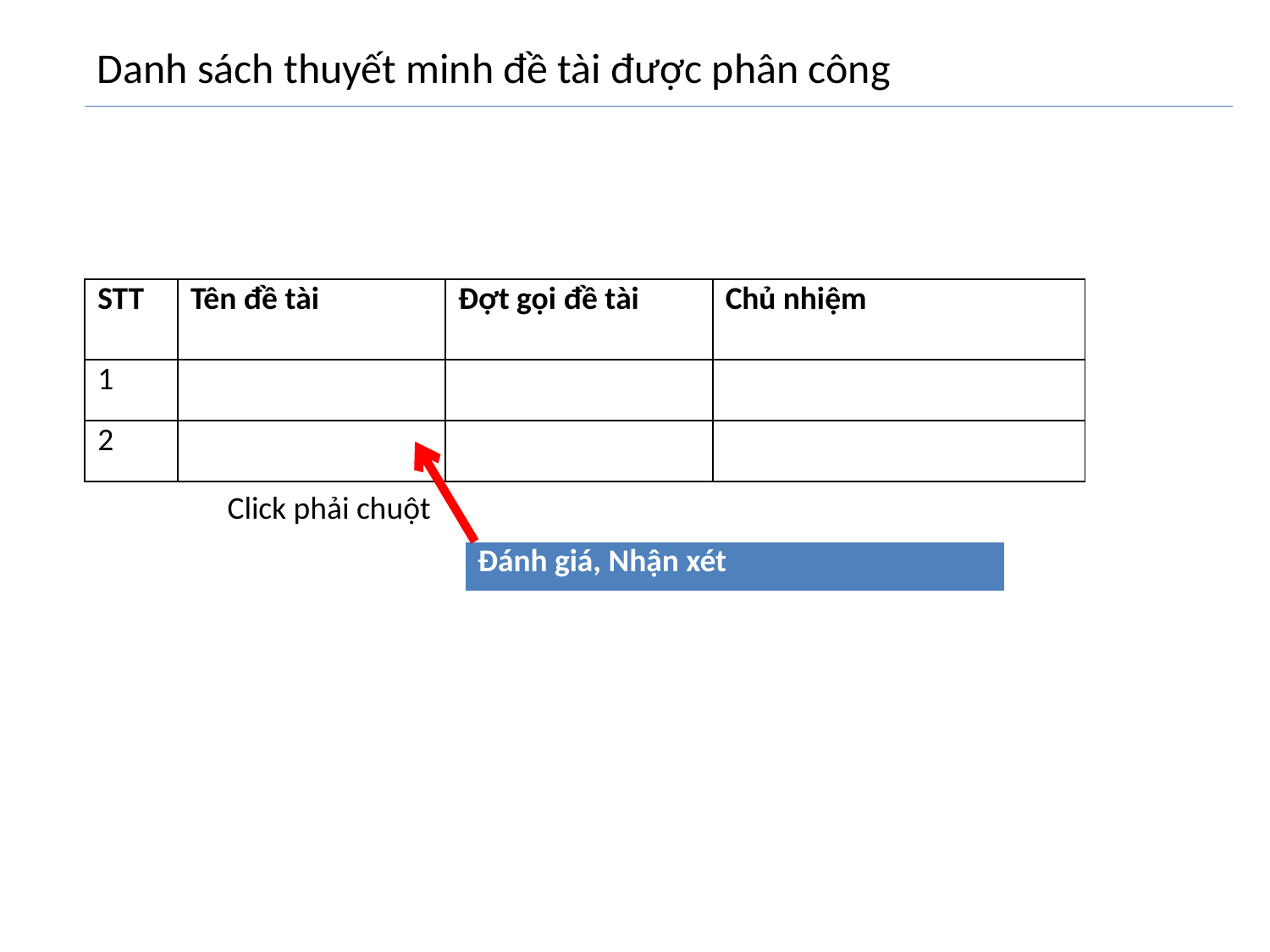

Danh sách thuyết minh đề tài được phân công
| STT | Tên đề tài | Đợt gọi đề tài | Chủ nhiệm |
| --- | --- | --- | --- |
| 1 |  |  |  |
| 2 |  |  |  |
Click phải chuột
| Đánh giá, Nhận xét |
| --- |